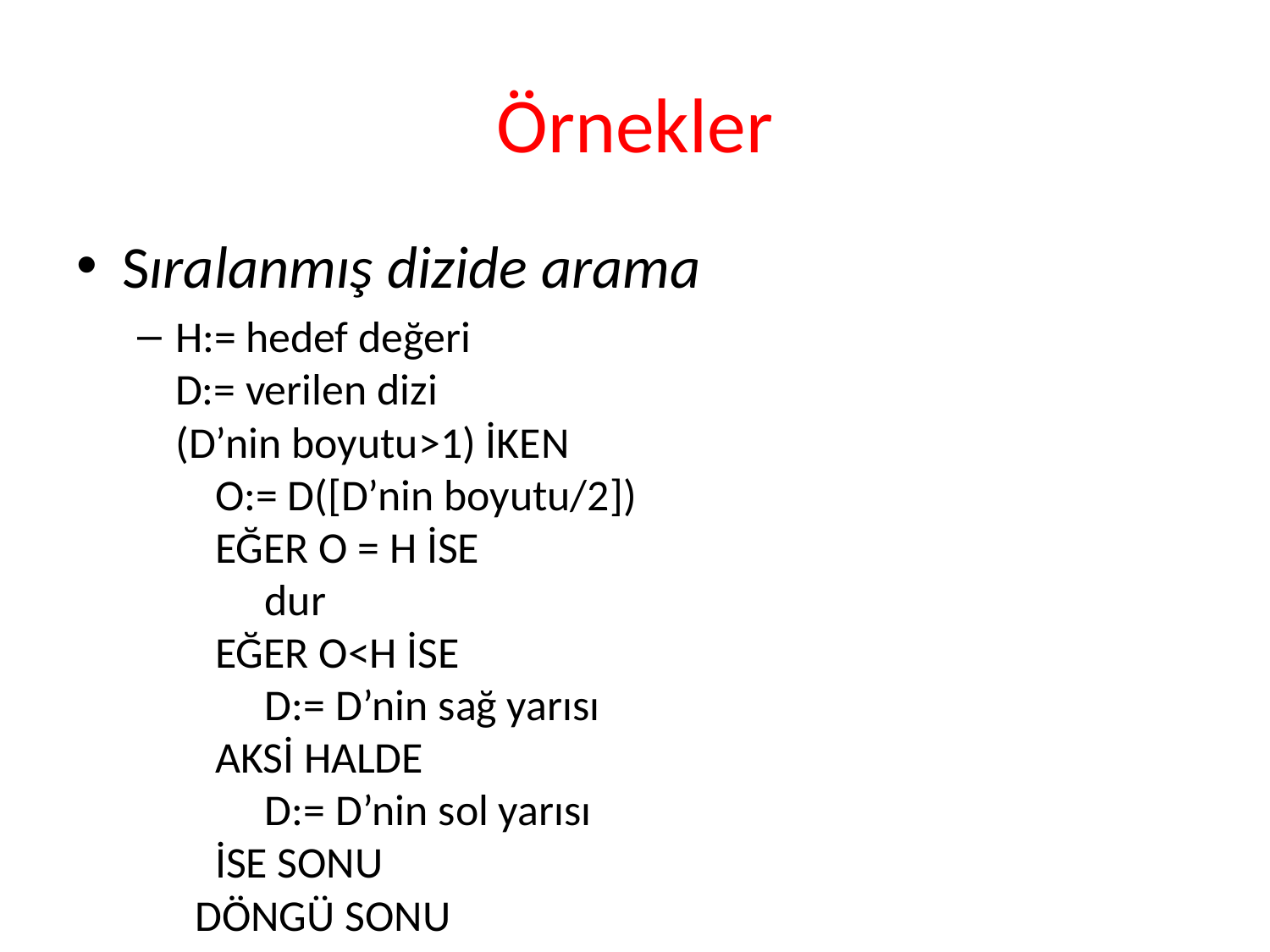

# Örnekler
Sıralanmış dizide arama
H:= hedef değeri
D:= verilen dizi
(D’nin boyutu>1) İKEN
    O:= D([D’nin boyutu/2])
    EĞER O = H İSE
         dur
    EĞER O<H İSE
         D:= D’nin sağ yarısı
    AKSİ HALDE
         D:= D’nin sol yarısı
    İSE SONU
  DÖNGÜ SONU